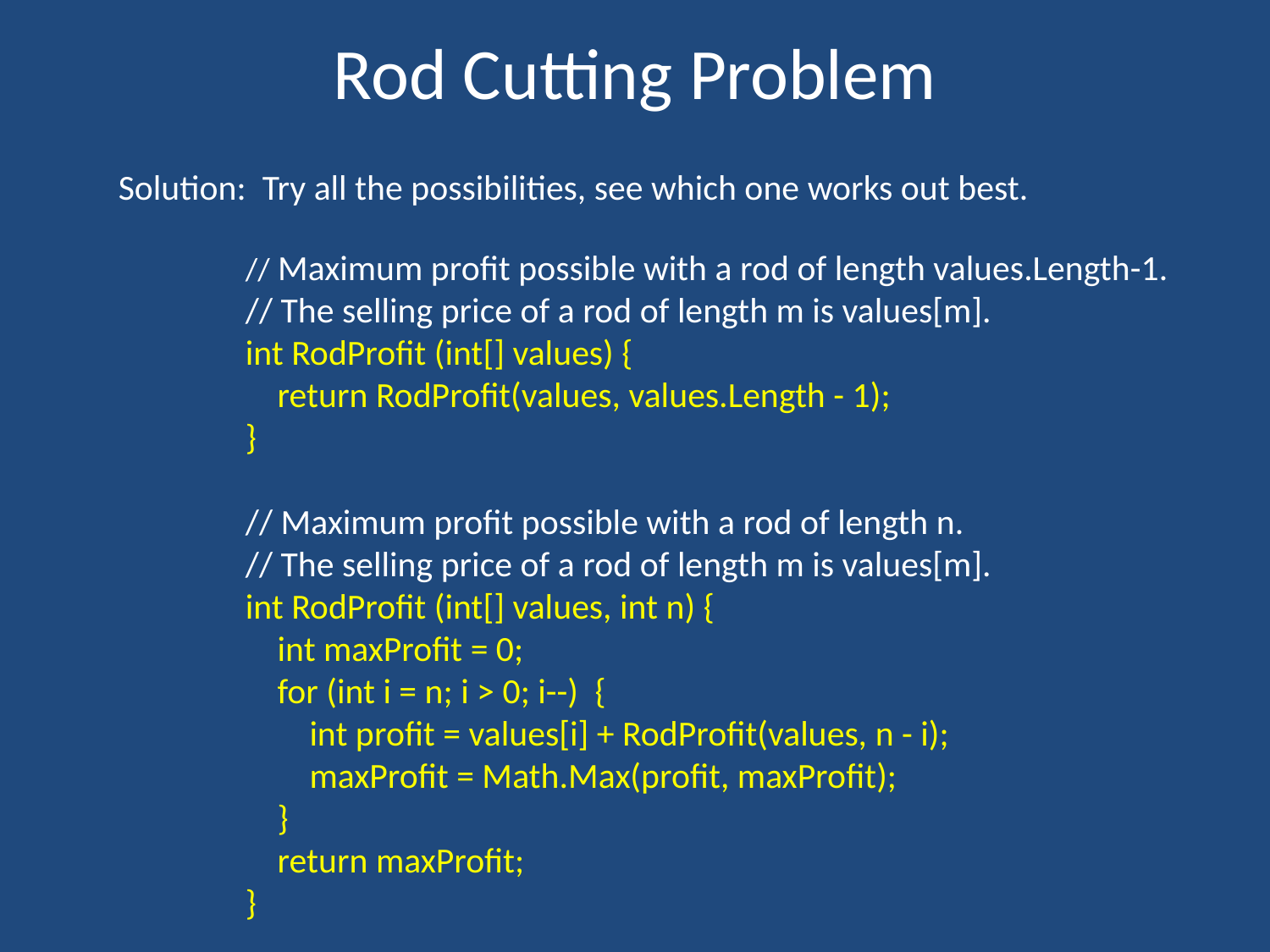

# Rod Cutting Problem
Solution:  Try all the possibilities, see which one works out best.

// Maximum profit possible with a rod of length values.Length-1.
// The selling price of a rod of length m is values[m].
int RodProfit (int[] values) {
    return RodProfit(values, values.Length - 1);
}

// Maximum profit possible with a rod of length n.
// The selling price of a rod of length m is values[m].
int RodProfit (int[] values, int n) {
    int maxProfit = 0;
    for (int i = n; i > 0; i--)  {
        int profit = values[i] + RodProfit(values, n - i);
        maxProfit = Math.Max(profit, maxProfit);
    }
    return maxProfit;
}